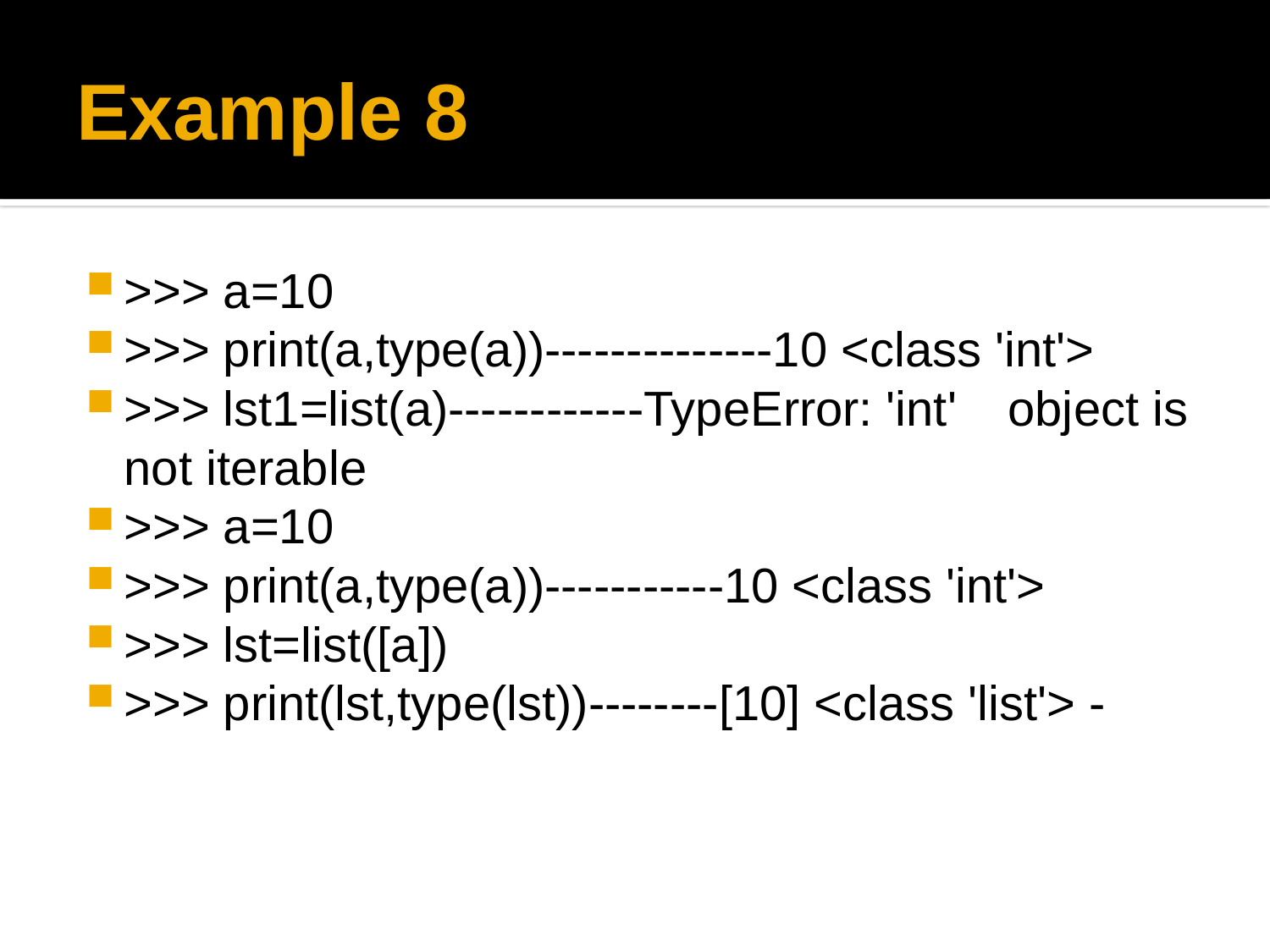

# Example 8
>>> a=10
>>> print(a,type(a))--------------10 <class 'int'>
>>> lst1=list(a)------------TypeError: 'int' 						object is not iterable
>>> a=10
>>> print(a,type(a))-----------10 <class 'int'>
>>> lst=list([a])
>>> print(lst,type(lst))--------[10] <class 'list'> -